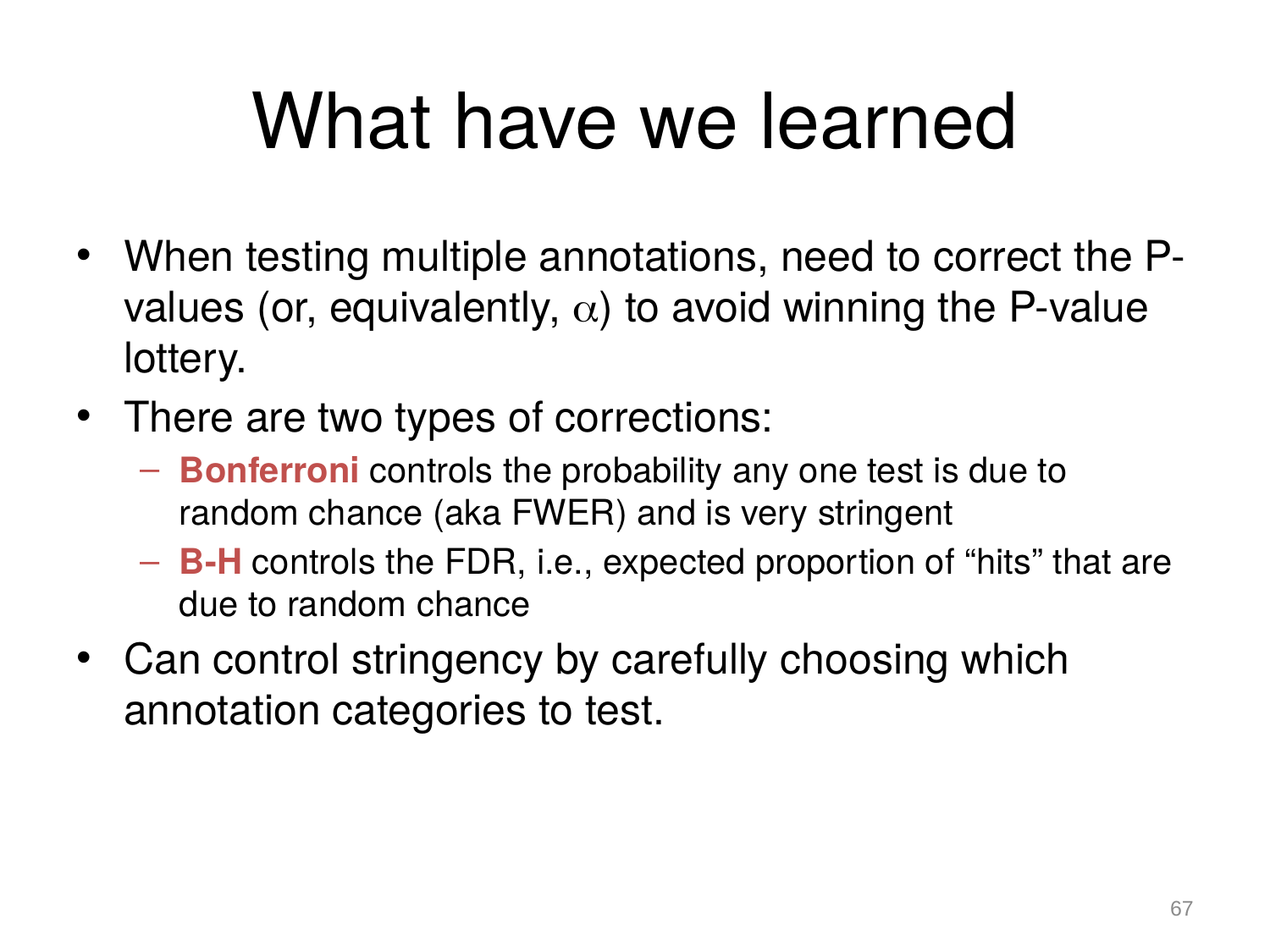

# What have we learned
When testing multiple annotations, need to correct the P-values (or, equivalently, α) to avoid winning the P-value lottery.
There are two types of corrections:
Bonferroni controls the probability any one test is due to random chance (aka FWER) and is very stringent
B-H controls the FDR, i.e., expected proportion of “hits” that are due to random chance
Can control stringency by carefully choosing which annotation categories to test.

67